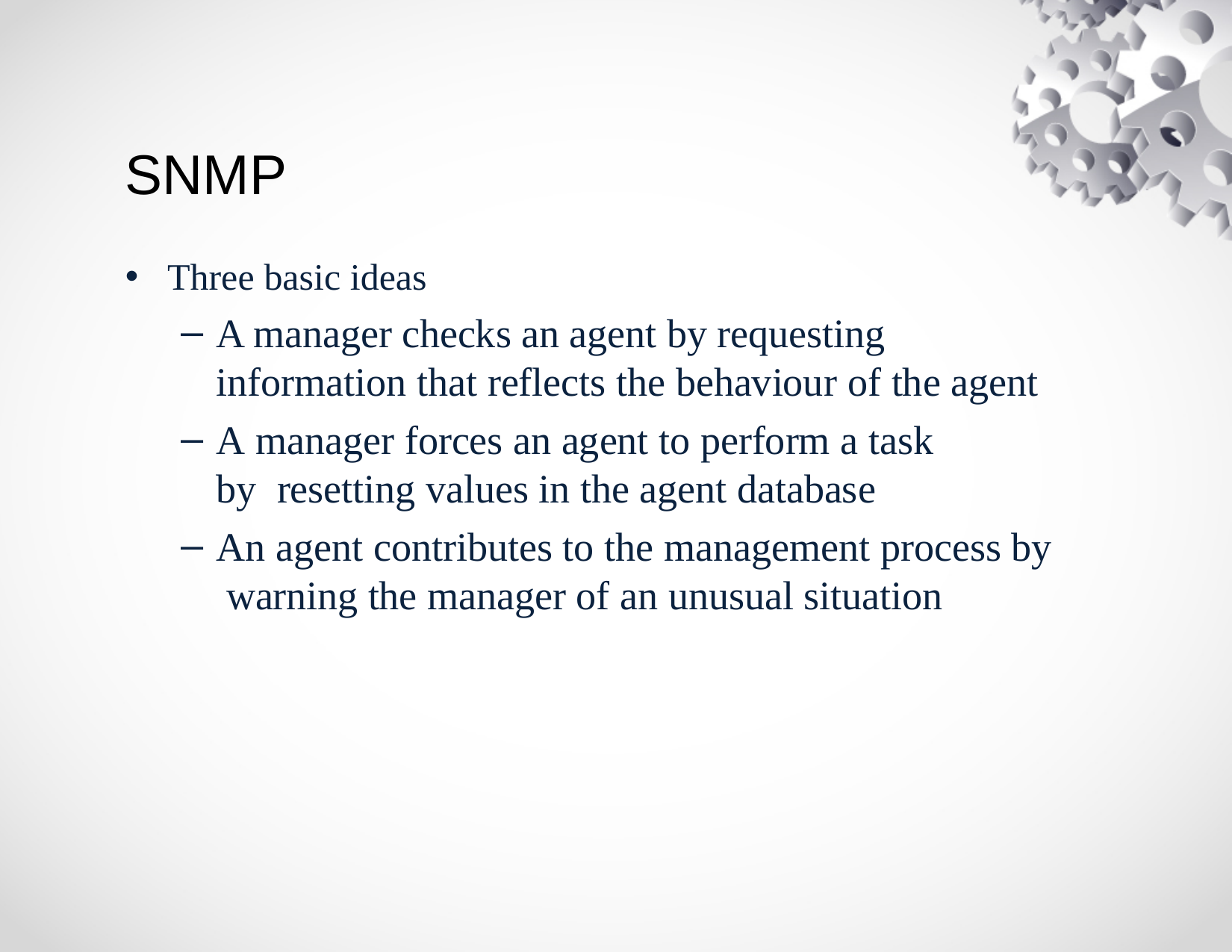

# SNMP
Three basic ideas
A manager checks an agent by requesting  information that reflects the behaviour of the agent
A manager forces an agent to perform a task by  resetting values in the agent database
An agent contributes to the management process by  warning the manager of an unusual situation